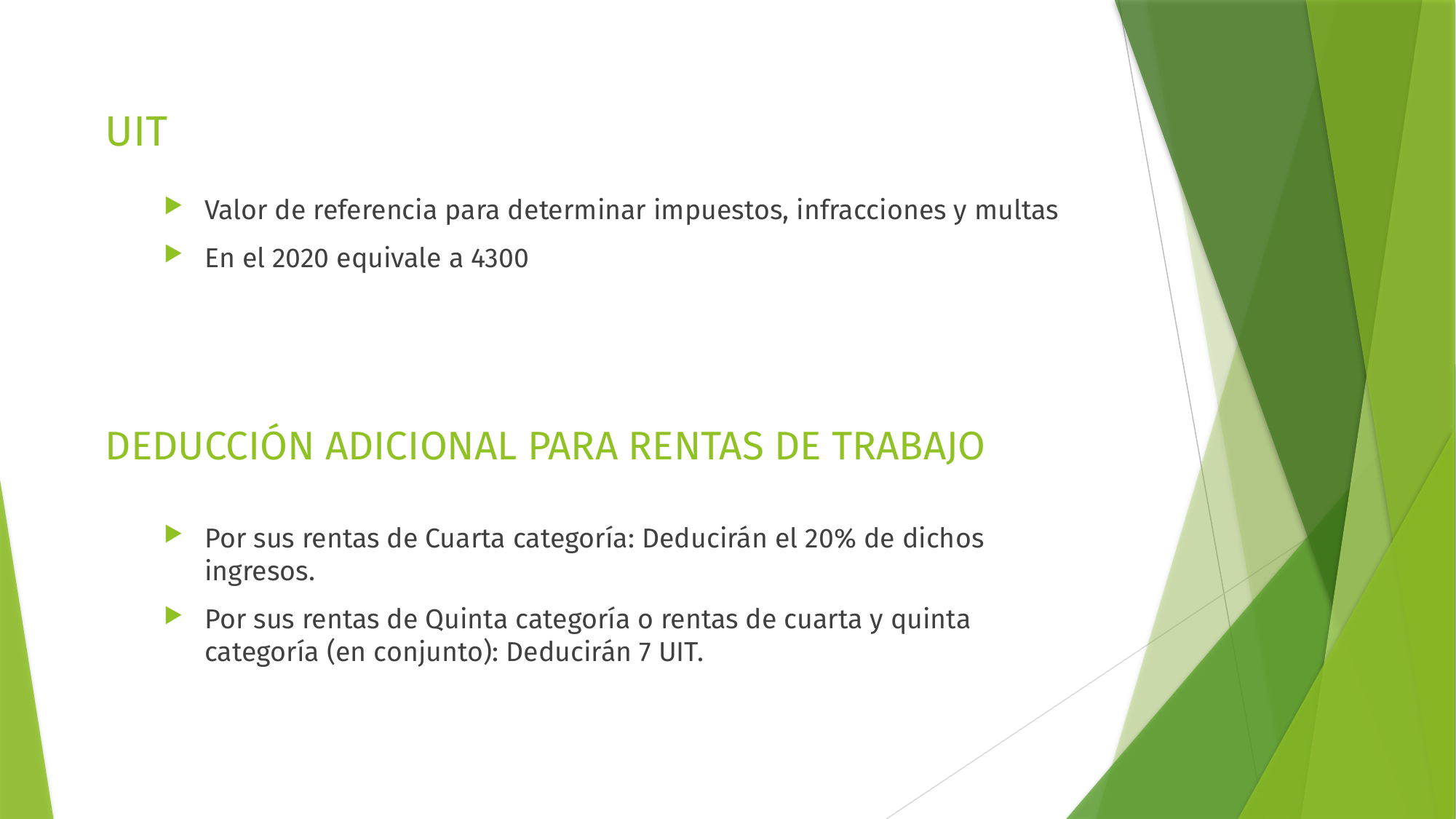

UIT
Valor de referencia para determinar impuestos, infracciones y multas
En el 2020 equivale a 4300
DEDUCCIÓN ADICIONAL PARA RENTAS DE TRABAJO

Por sus rentas de Cuarta categoría: Deducirán el 20% de dichos ingresos.
Por sus rentas de Quinta categoría o rentas de cuarta y quinta categoría (en conjunto): Deducirán 7 UIT.